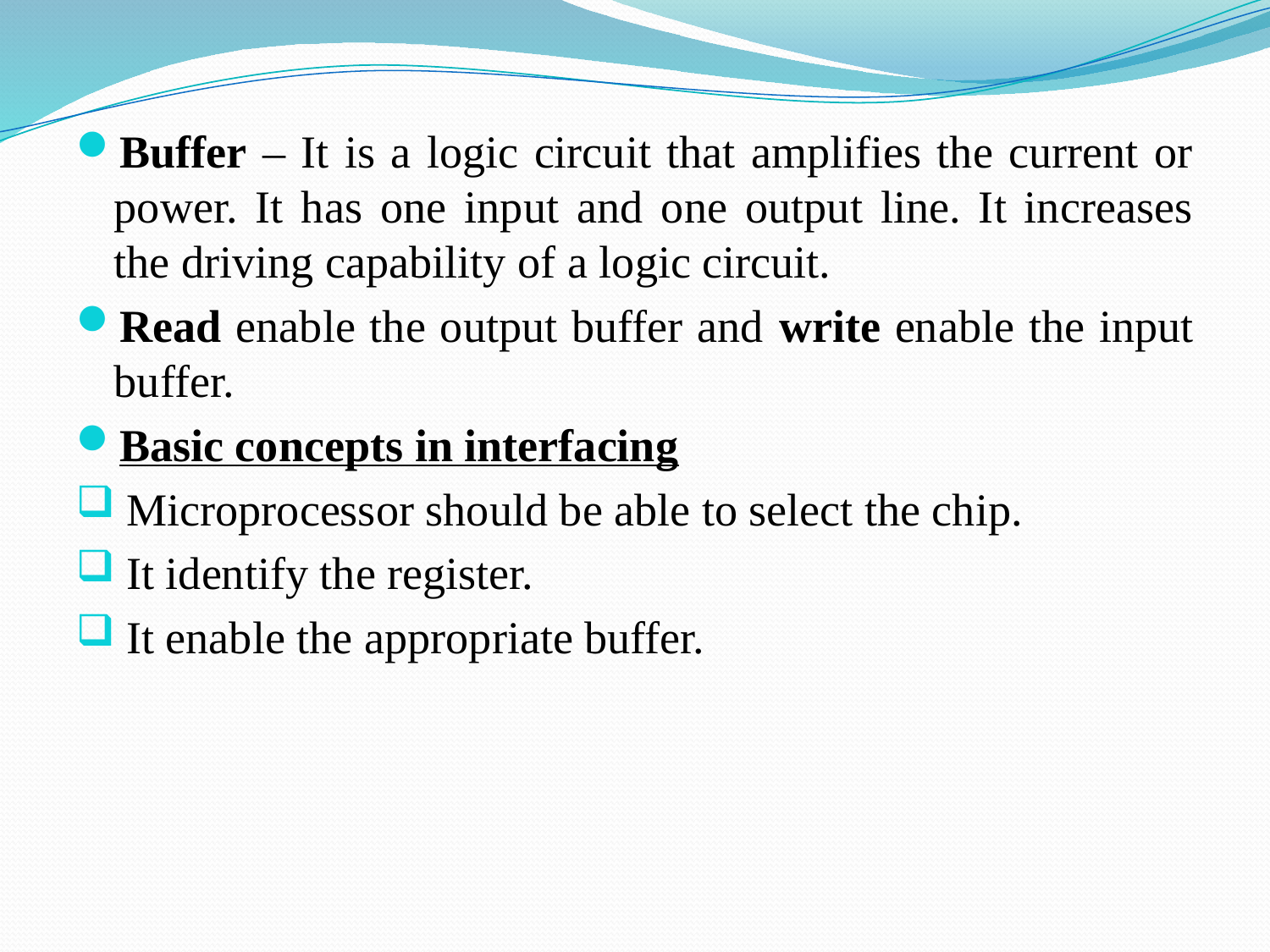

Buffer – It is a logic circuit that amplifies the current or power. It has one input and one output line. It increases the driving capability of a logic circuit.
Read enable the output buffer and write enable the input buffer.
Basic concepts in interfacing
 Microprocessor should be able to select the chip.
 It identify the register.
 It enable the appropriate buffer.